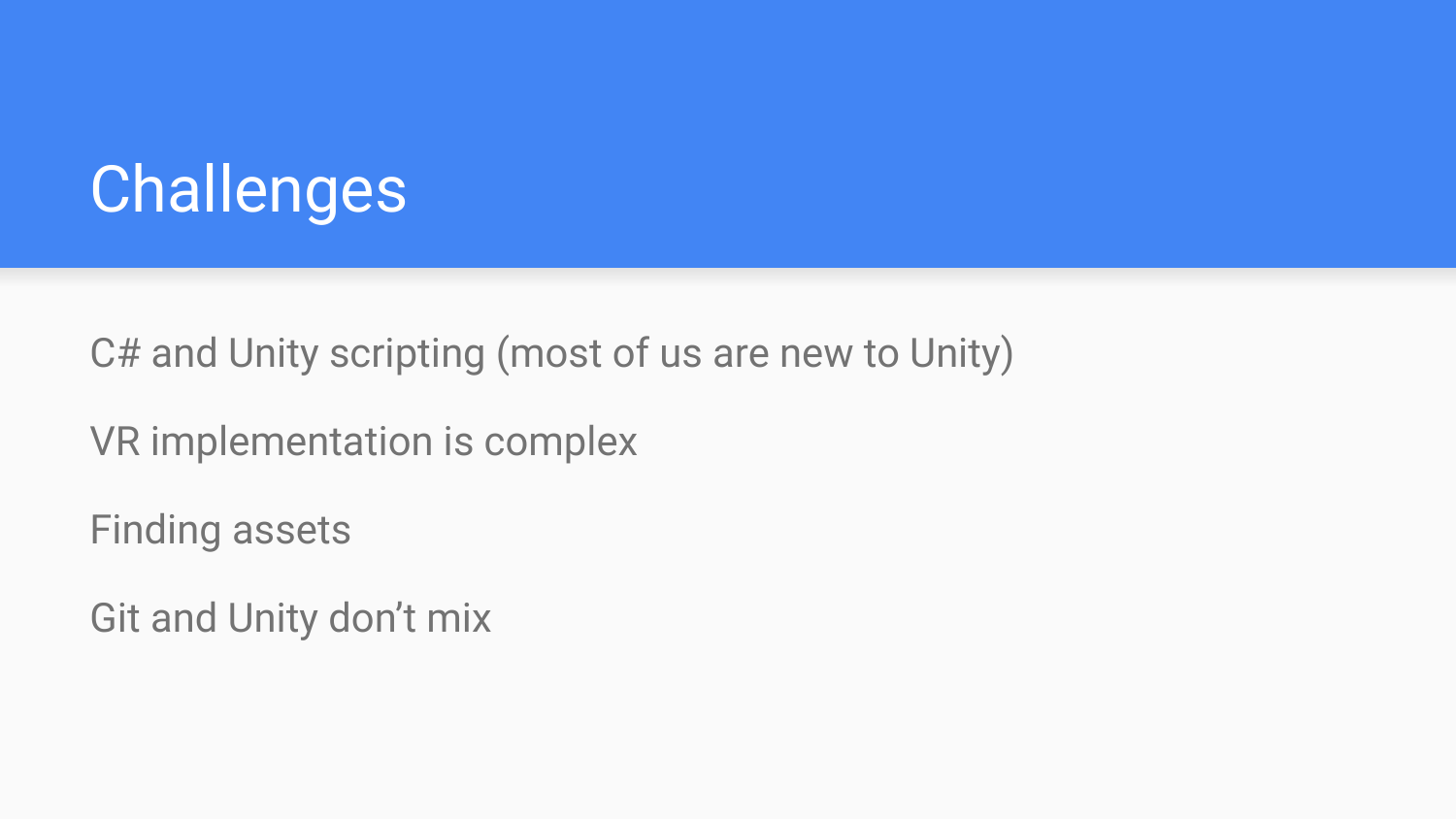

# Challenges
C# and Unity scripting (most of us are new to Unity)
VR implementation is complex
Finding assets
Git and Unity don’t mix